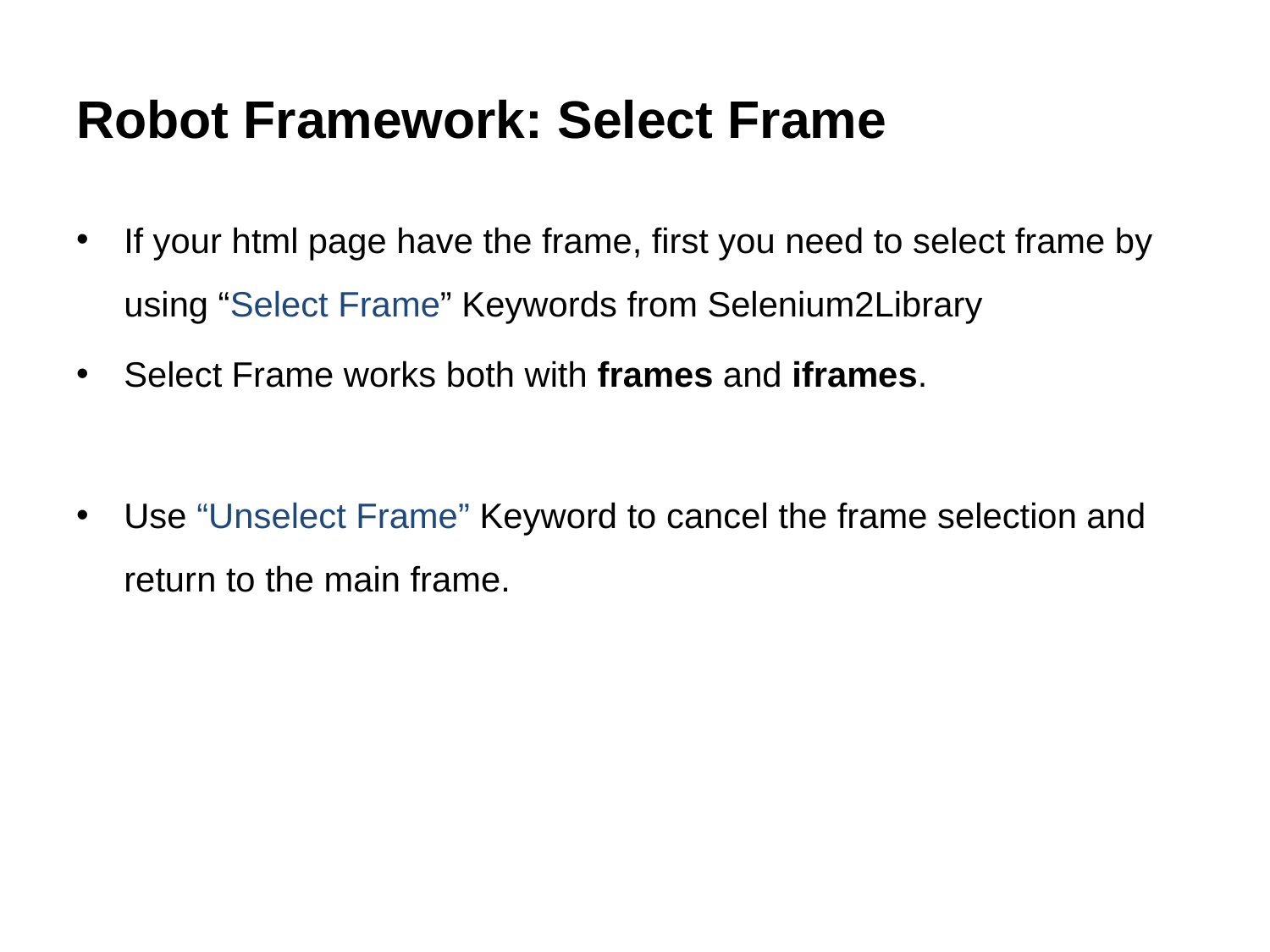

# Robot Framework: Select Frame
If your html page have the frame, first you need to select frame by using “Select Frame” Keywords from Selenium2Library
Select Frame works both with frames and iframes.

Use “Unselect Frame” Keyword to cancel the frame selection and return to the main frame.